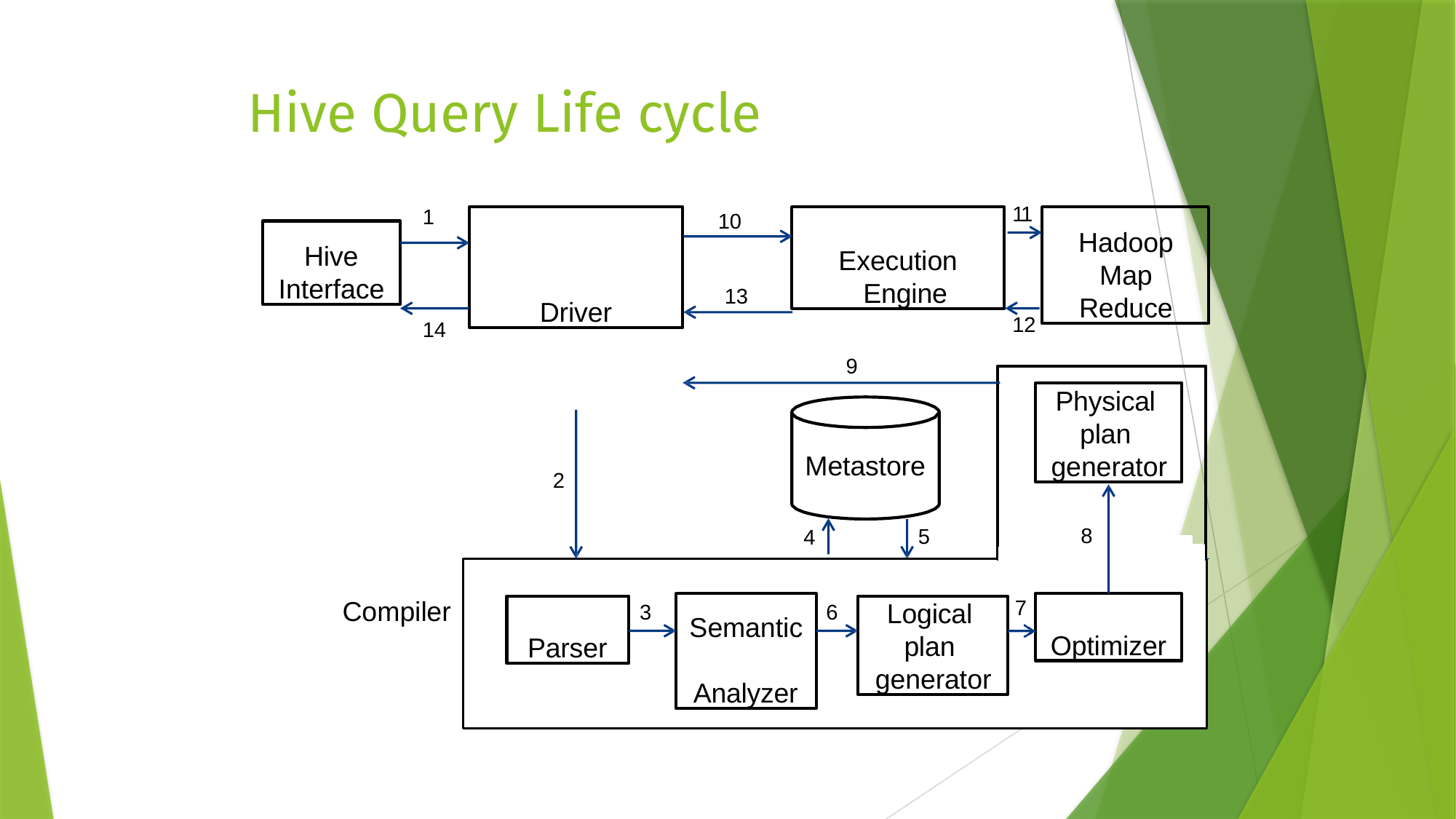

# Hive Query Life cycle
11
1
10

Driver

Execution  Engine
Hadoop  Map  Reduce
Hive  Interface

13

12
14
9

Physical  plan  generator

Metastore
Optimizer
2

8
5
4

7
Compiler
Semantic  Analyzer

Optimizer

Parser

Logical  plan  generator
3
6
6	7